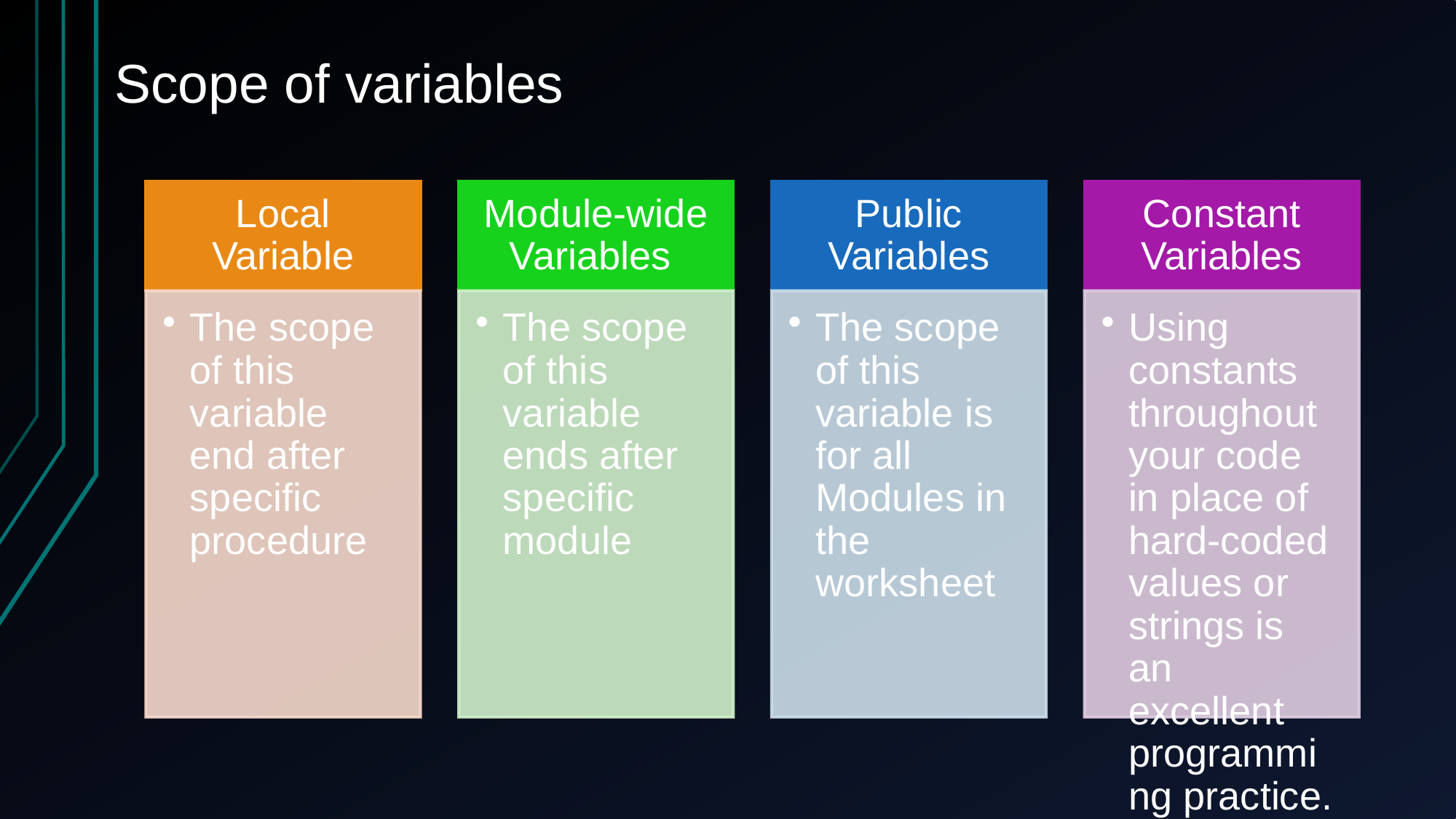

# Scope of variables
Local Variable
The scope of this variable end after specific procedure
Module-wide Variables
The scope of this variable ends after specific module
Public Variables
The scope of this variable is for all Modules in the worksheet
Constant Variables
Using constants throughout your code in place of hard-coded values or strings is an excellent programming practice.